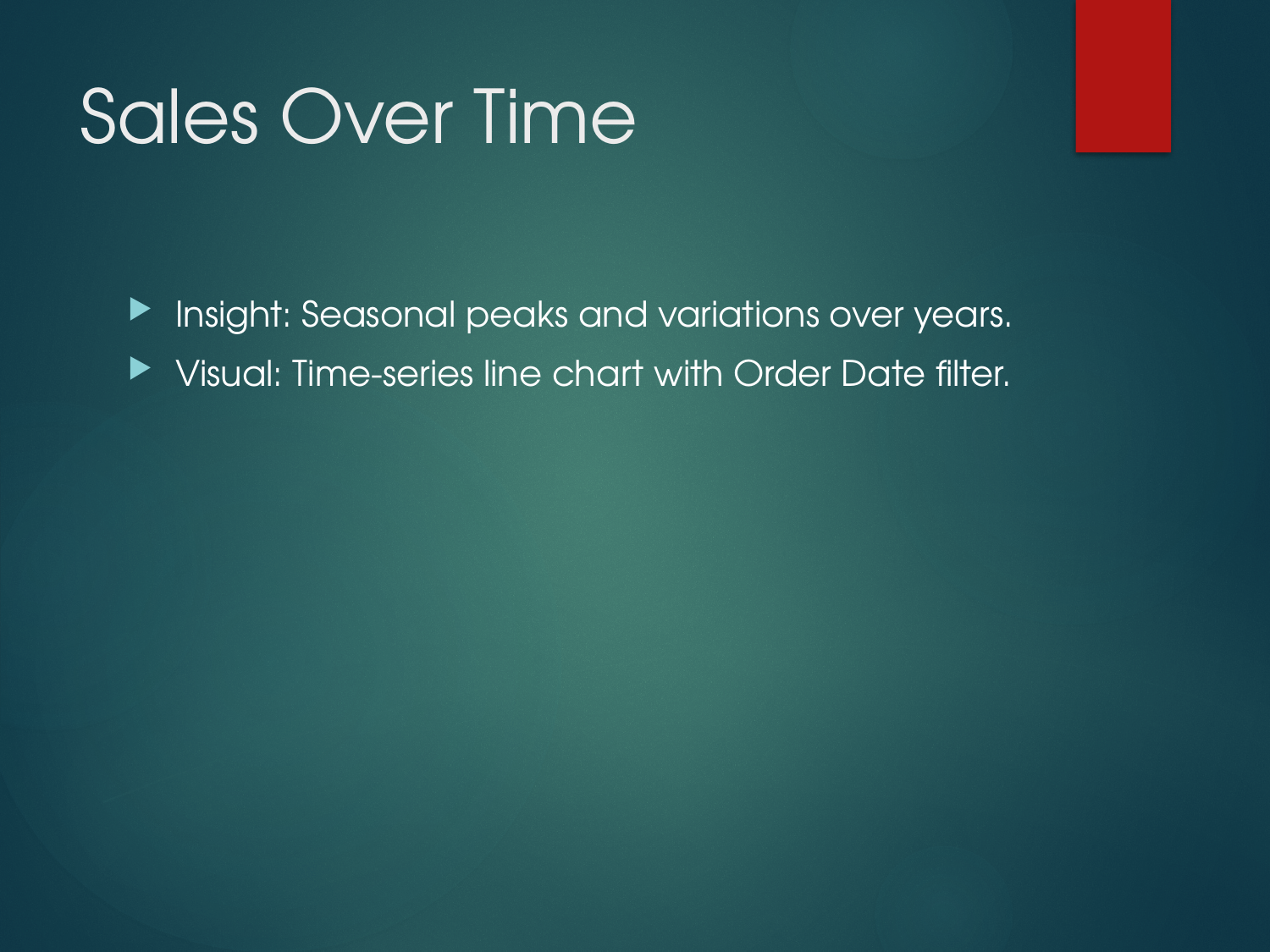

# Sales Over Time
Insight: Seasonal peaks and variations over years.
Visual: Time-series line chart with Order Date filter.